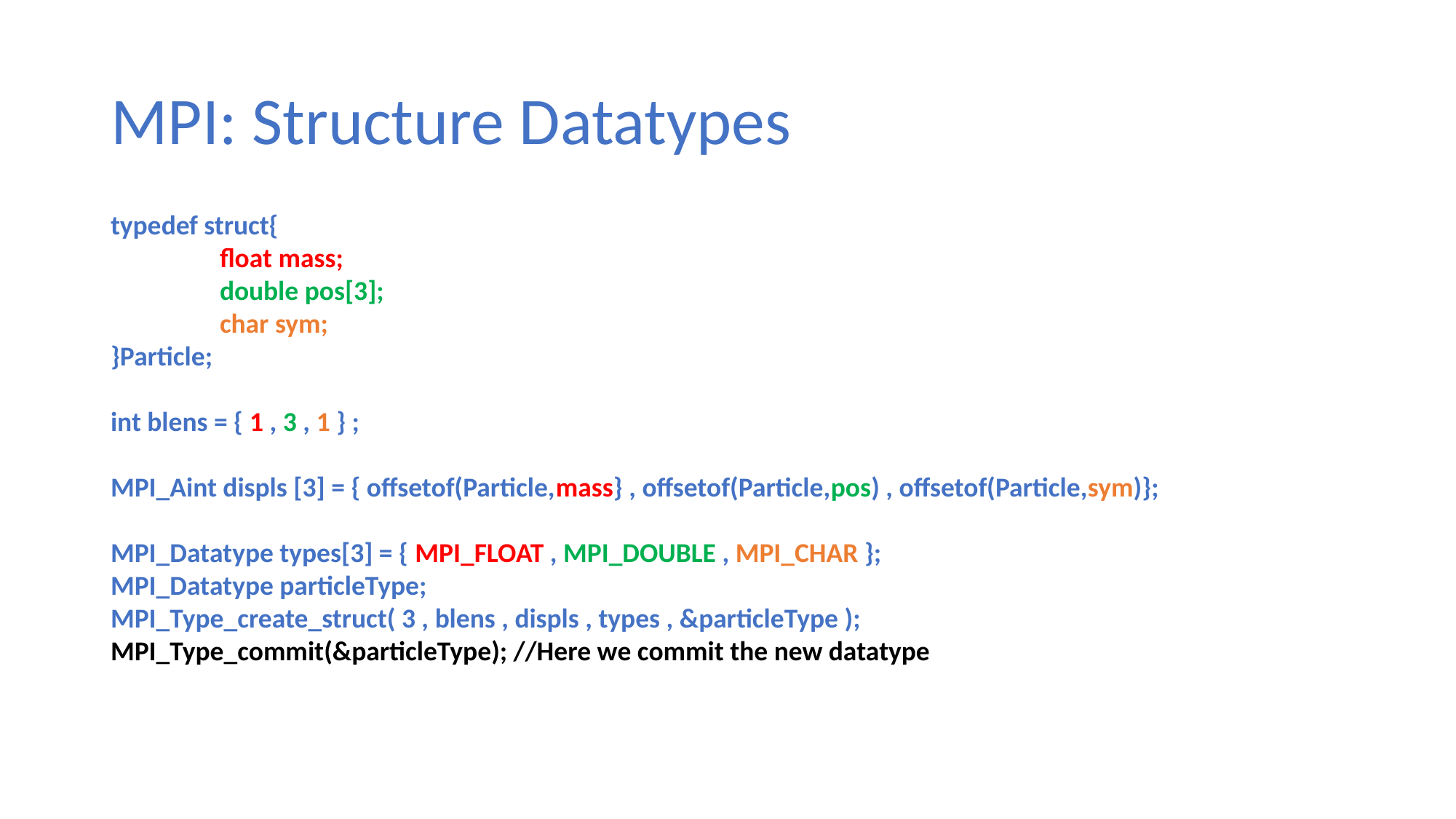

# MPI: Structure Datatypes
typedef struct{
	float mass;
	double pos[3];
	char sym;
}Particle;

int blens = { 1 , 3 , 1 } ;

MPI_Aint displs [3] = { offsetof(Particle,mass} , offsetof(Particle,pos) , offsetof(Particle,sym)};

MPI_Datatype types[3] = { MPI_FLOAT , MPI_DOUBLE , MPI_CHAR };
MPI_Datatype particleType;
MPI_Type_create_struct( 3 , blens , displs , types , &particleType );
MPI_Type_commit(&particleType); //Here we commit the new datatype